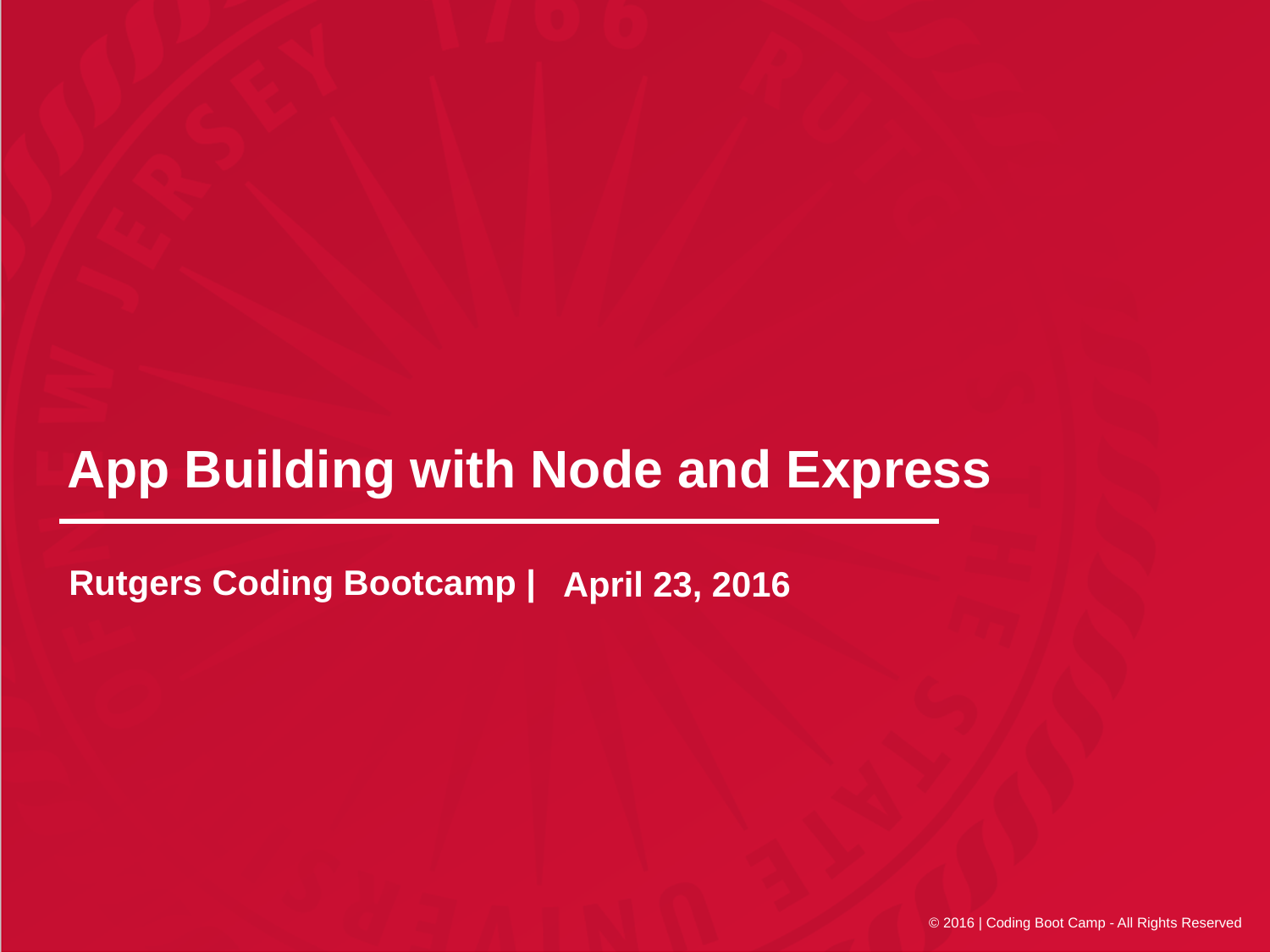

# App Building with Node and Express
April 23, 2016